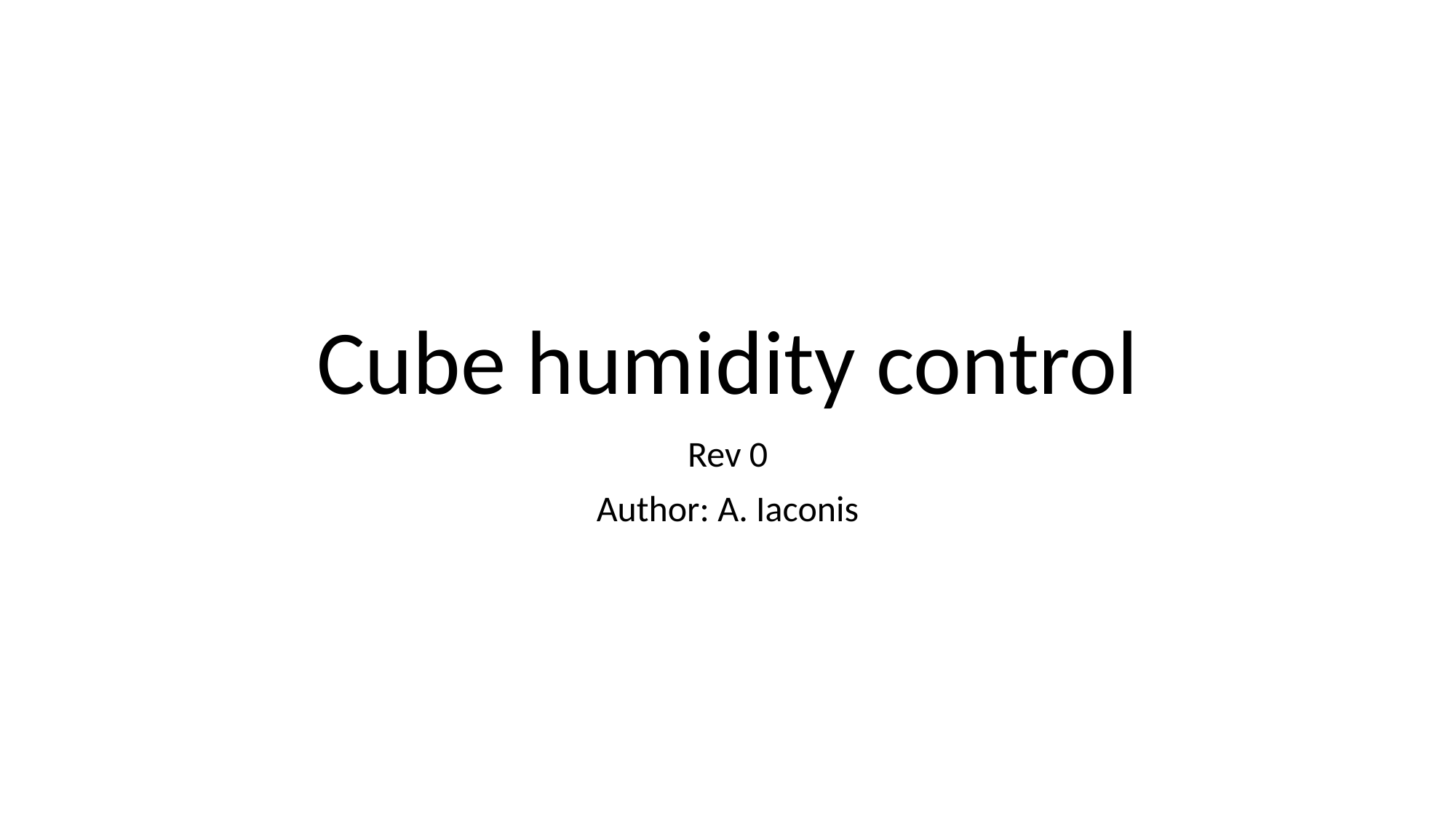

# Cube humidity control
Rev 0
Author: A. Iaconis